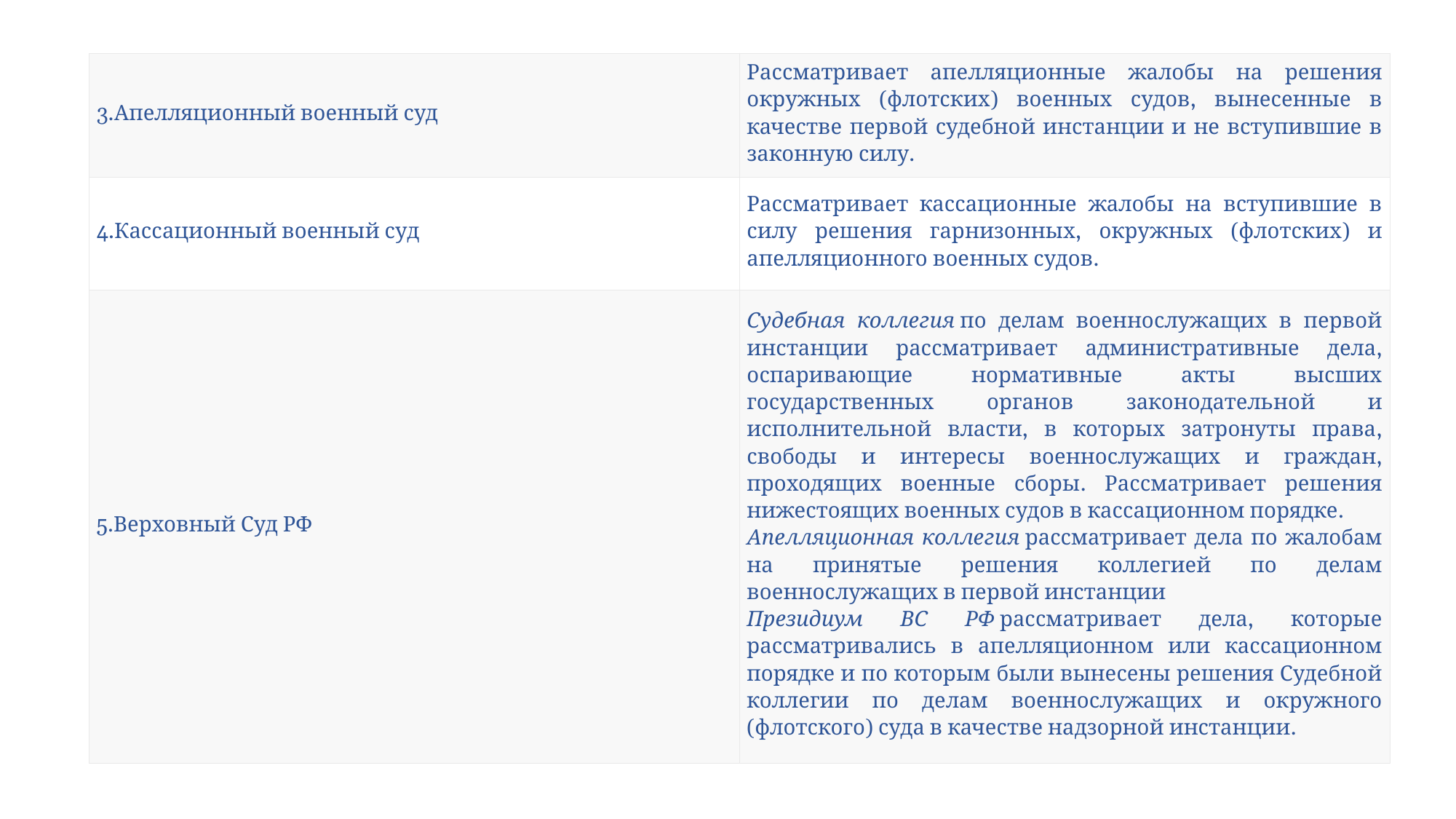

| Апелляционный военный суд | Рассматривает апелляционные жалобы на решения окружных (флотских) военных судов, вынесенные в качестве первой судебной инстанции и не вступившие в законную силу. |
| --- | --- |
| Кассационный военный суд | Рассматривает кассационные жалобы на вступившие в силу решения гарнизонных, окружных (флотских) и апелляционного военных судов. |
| Верховный Суд РФ | Судебная коллегия по делам военнослужащих в первой инстанции рассматривает административные дела, оспаривающие нормативные акты высших государственных органов законодательной и исполнительной власти, в которых затронуты права, свободы и интересы военнослужащих и граждан, проходящих военные сборы. Рассматривает решения нижестоящих военных судов в кассационном порядке. Апелляционная коллегия рассматривает дела по жалобам на принятые решения коллегией по делам военнослужащих в первой инстанции Президиум ВС РФ рассматривает дела, которые рассматривались в апелляционном или кассационном порядке и по которым были вынесены решения Судебной коллегии по делам военнослужащих и окружного (флотского) суда в качестве надзорной инстанции. |